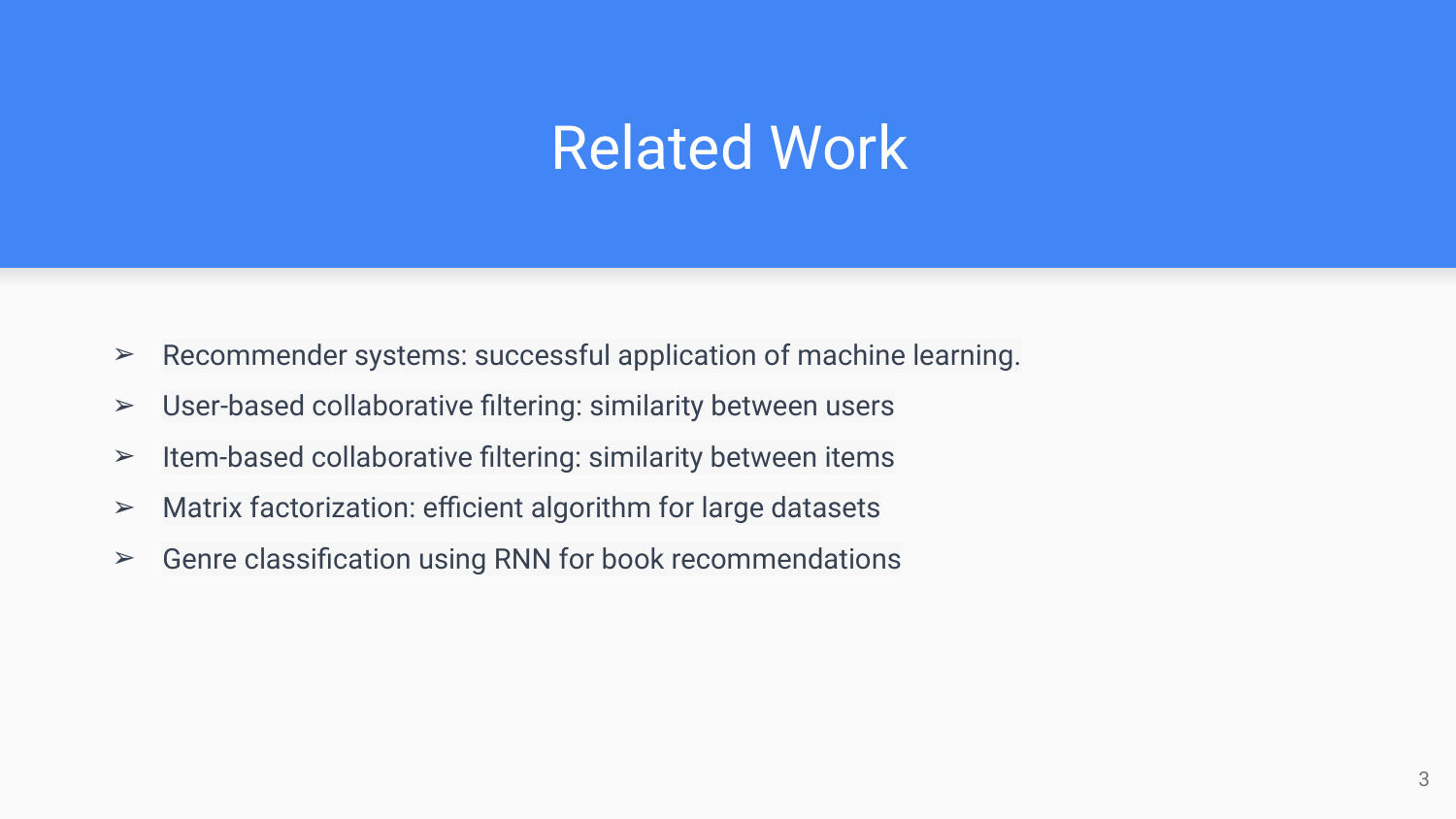

# Related Work
Recommender systems: successful application of machine learning.
User-based collaborative filtering: similarity between users
Item-based collaborative filtering: similarity between items
Matrix factorization: efficient algorithm for large datasets
Genre classification using RNN for book recommendations

3